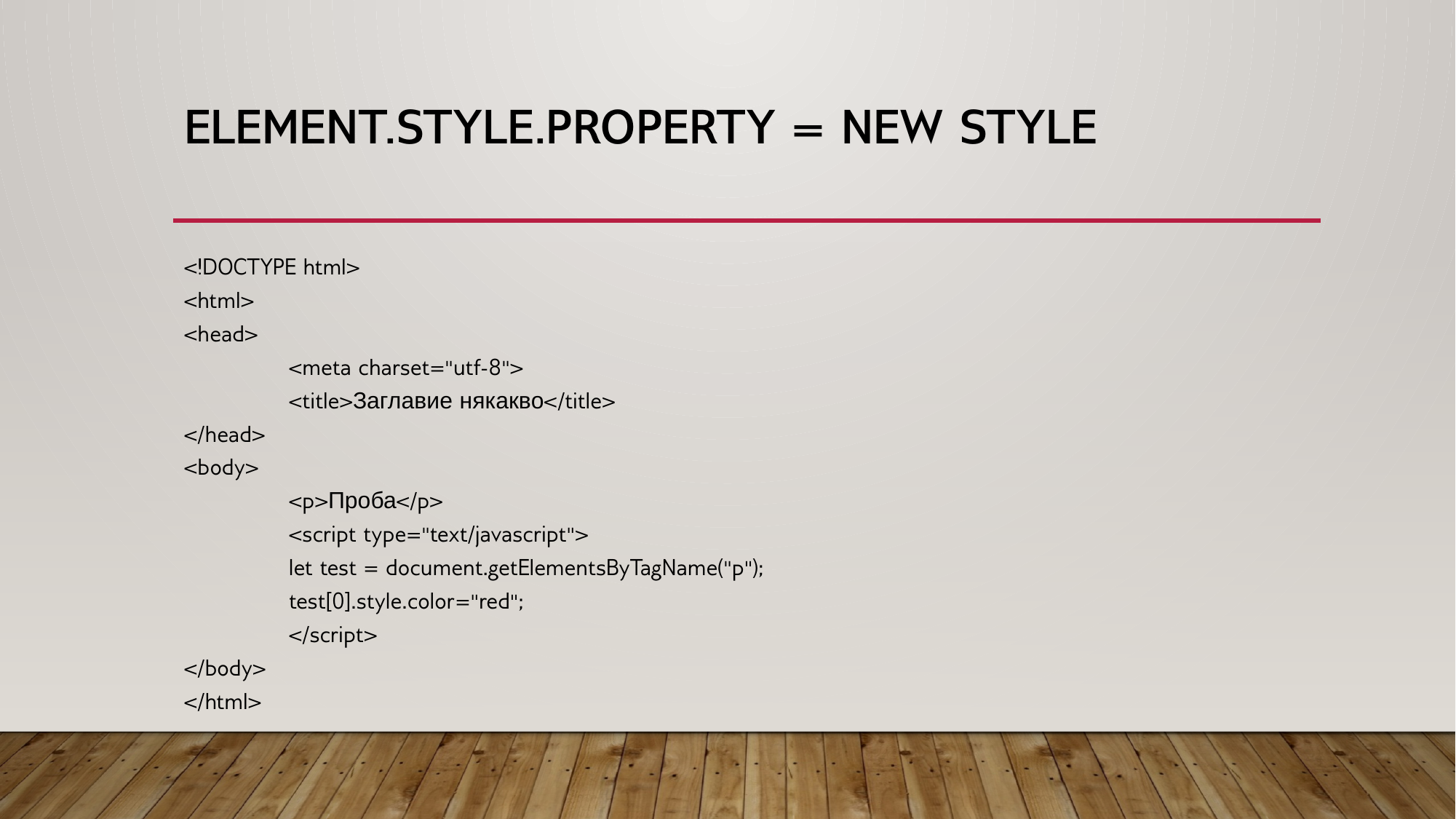

# element.style.property = new style
<!DOCTYPE html>
<html>
<head>
	<meta charset="utf-8">
	<title>Заглавие някакво</title>
</head>
<body>
	<p>Проба</p>
		<script type="text/javascript">
		let test = document.getElementsByTagName("p");
		test[0].style.color="red";
	</script>
</body>
</html>